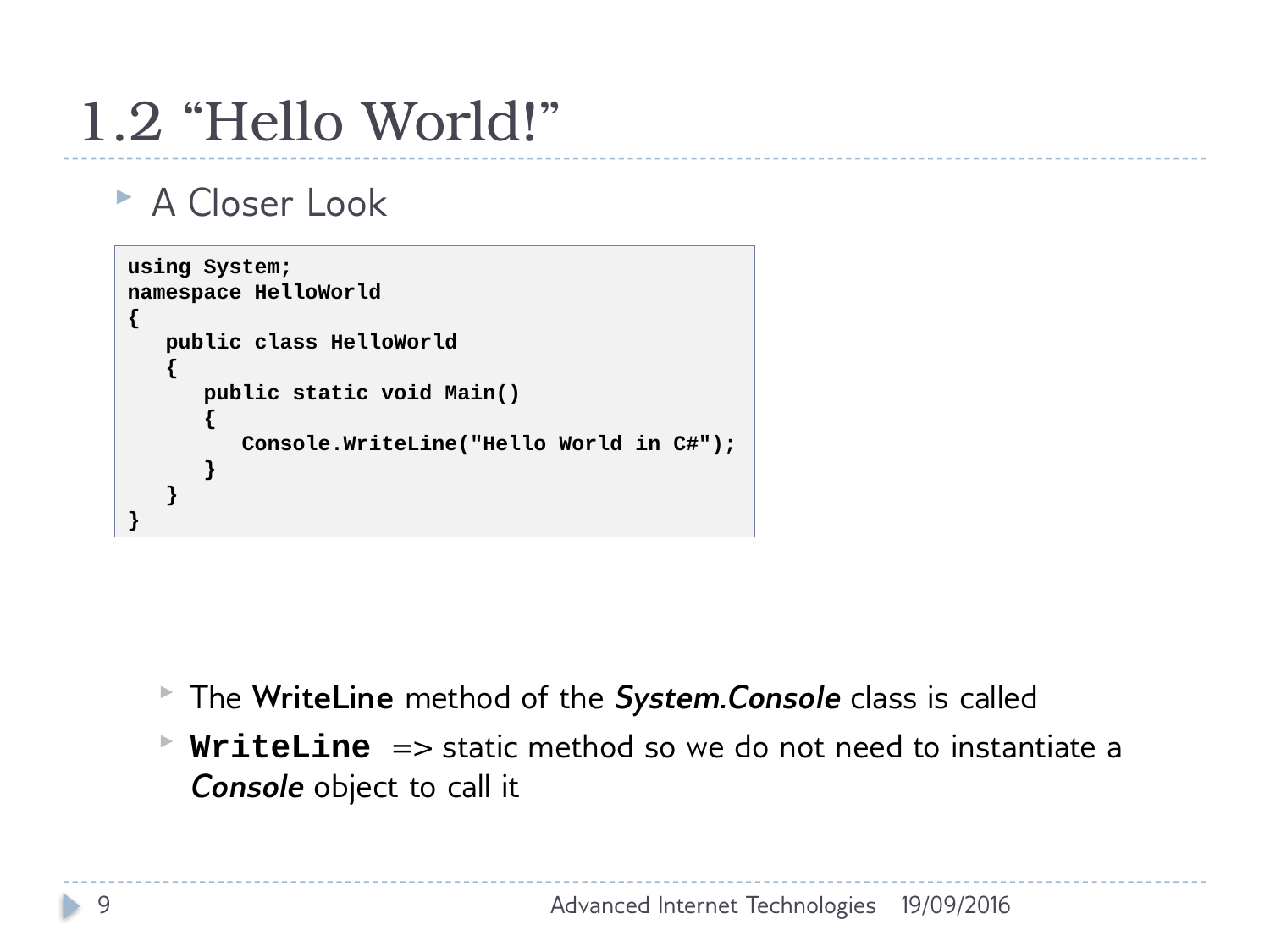

# 1.2 “Hello World!”
A Closer Look

The WriteLine method of the System.Console class is called
WriteLine => static method so we do not need to instantiate a Console object to call it

using System;
namespace HelloWorld
{
   public class HelloWorld
   {
      public static void Main()
      {
         Console.WriteLine("Hello World in C#");
      }
   }
}
9
Advanced Internet Technologies
19/09/2016